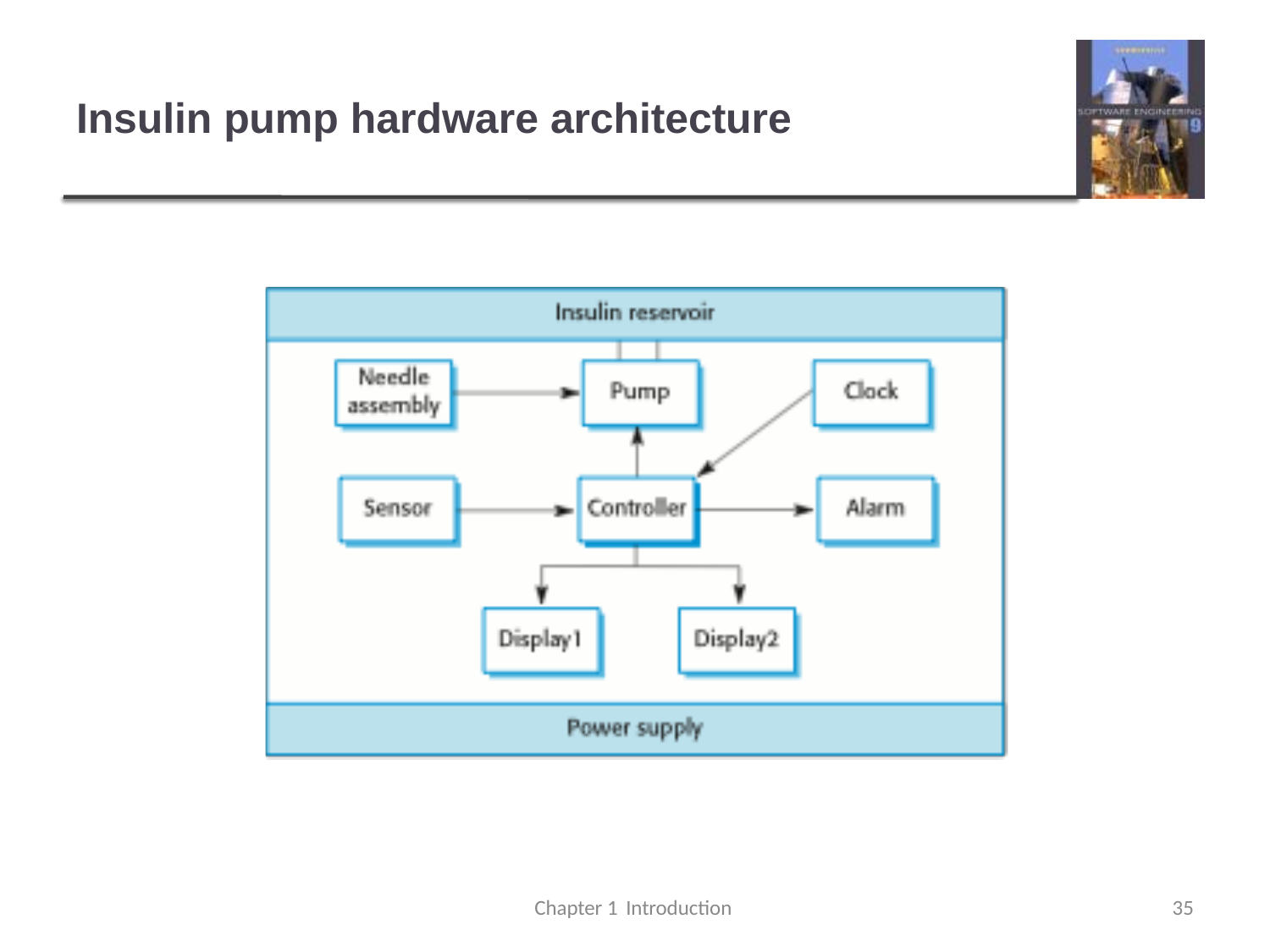

# Insulin pump hardware architecture

Chapter 1 Introduction
35